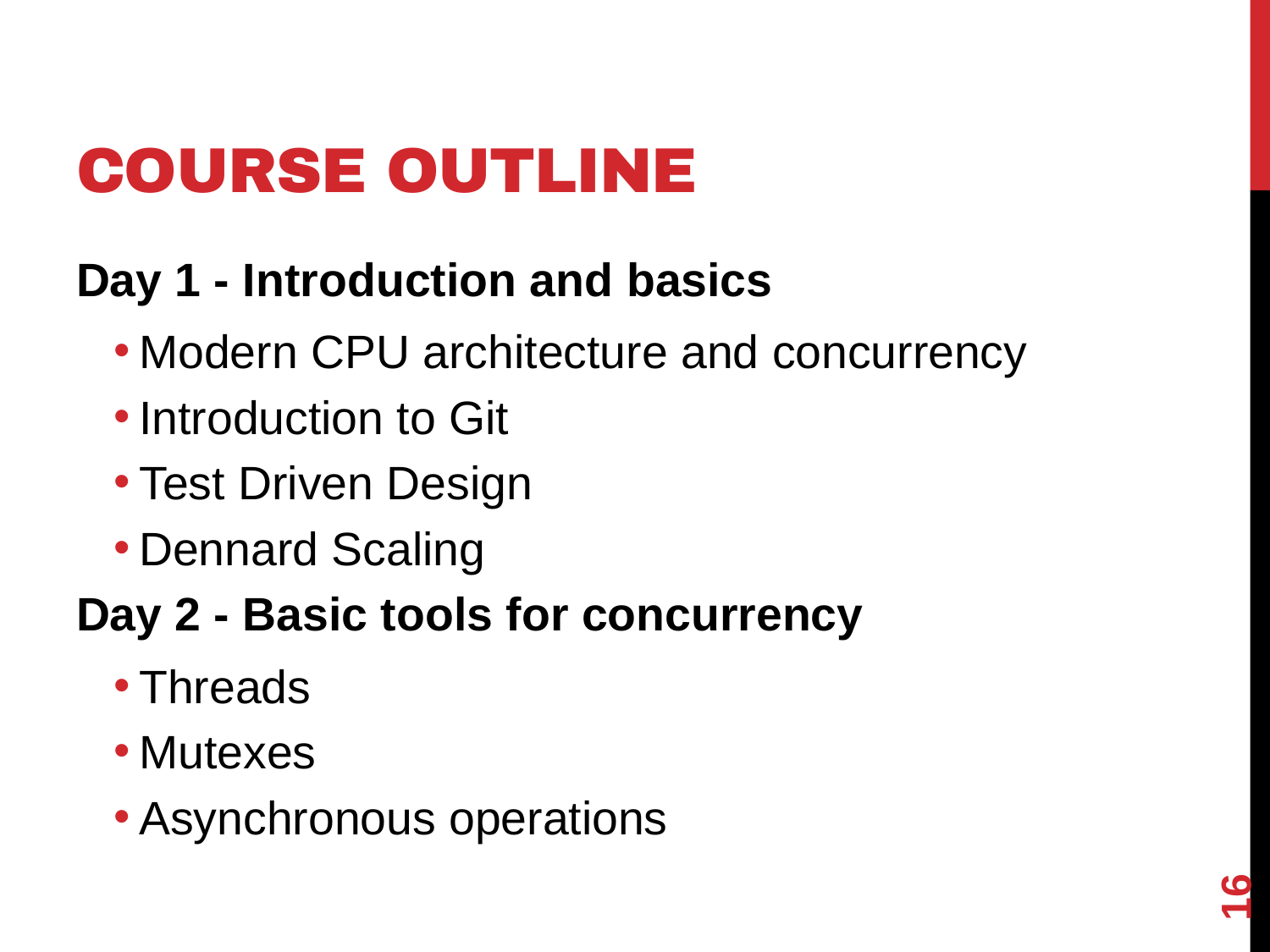

# Course Outline
Day 1 - Introduction and basics
Modern CPU architecture and concurrency
Introduction to Git
Test Driven Design
Dennard Scaling
Day 2 - Basic tools for concurrency
Threads
Mutexes
Asynchronous operations
16